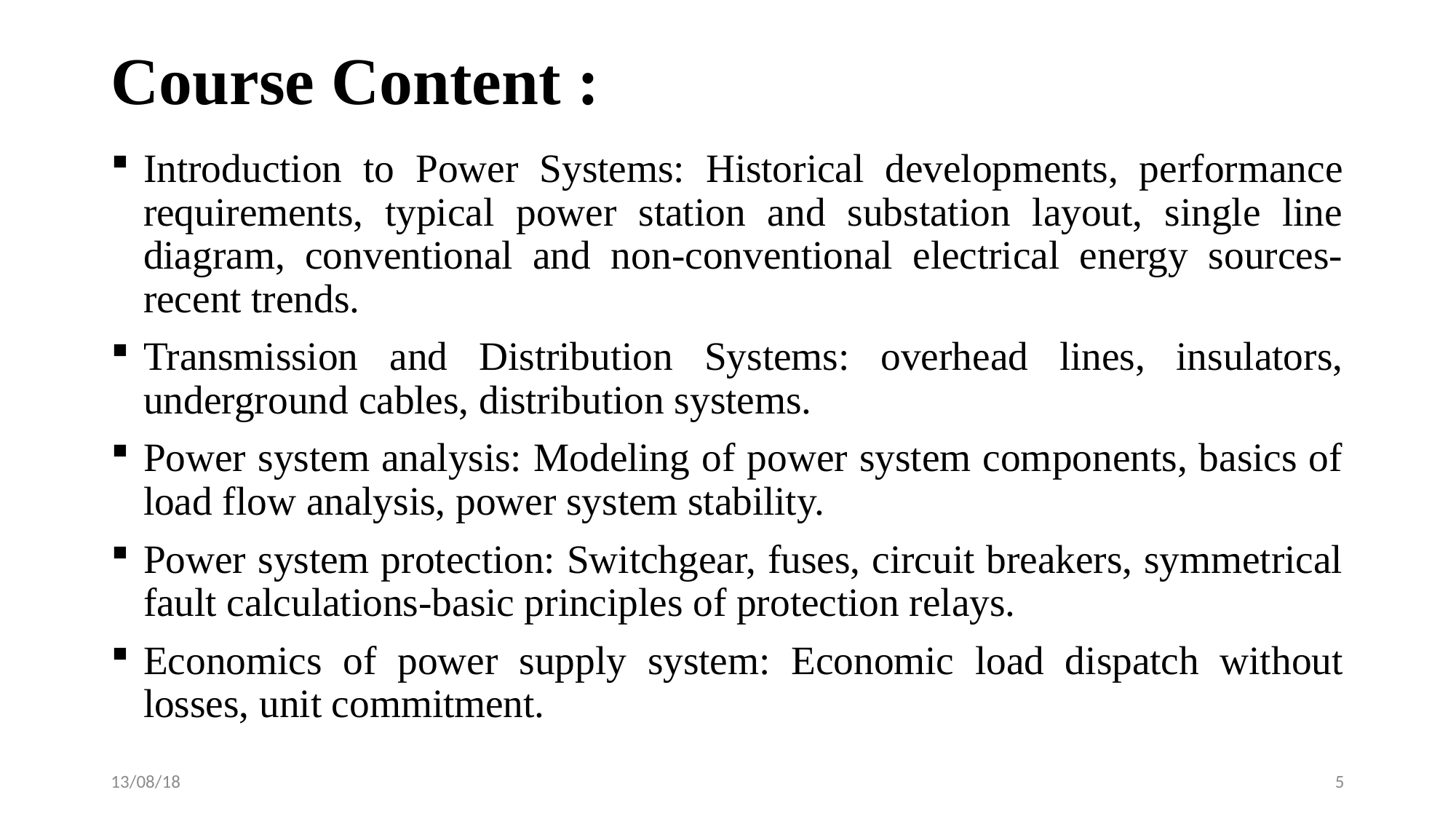

# Course Content :
Introduction to Power Systems: Historical developments, performance requirements, typical power station and substation layout, single line diagram, conventional and non-conventional electrical energy sources-recent trends.
Transmission and Distribution Systems: overhead lines, insulators, underground cables, distribution systems.
Power system analysis: Modeling of power system components, basics of load flow analysis, power system stability.
Power system protection: Switchgear, fuses, circuit breakers, symmetrical fault calculations-basic principles of protection relays.
Economics of power supply system: Economic load dispatch without losses, unit commitment.

13/08/18
5